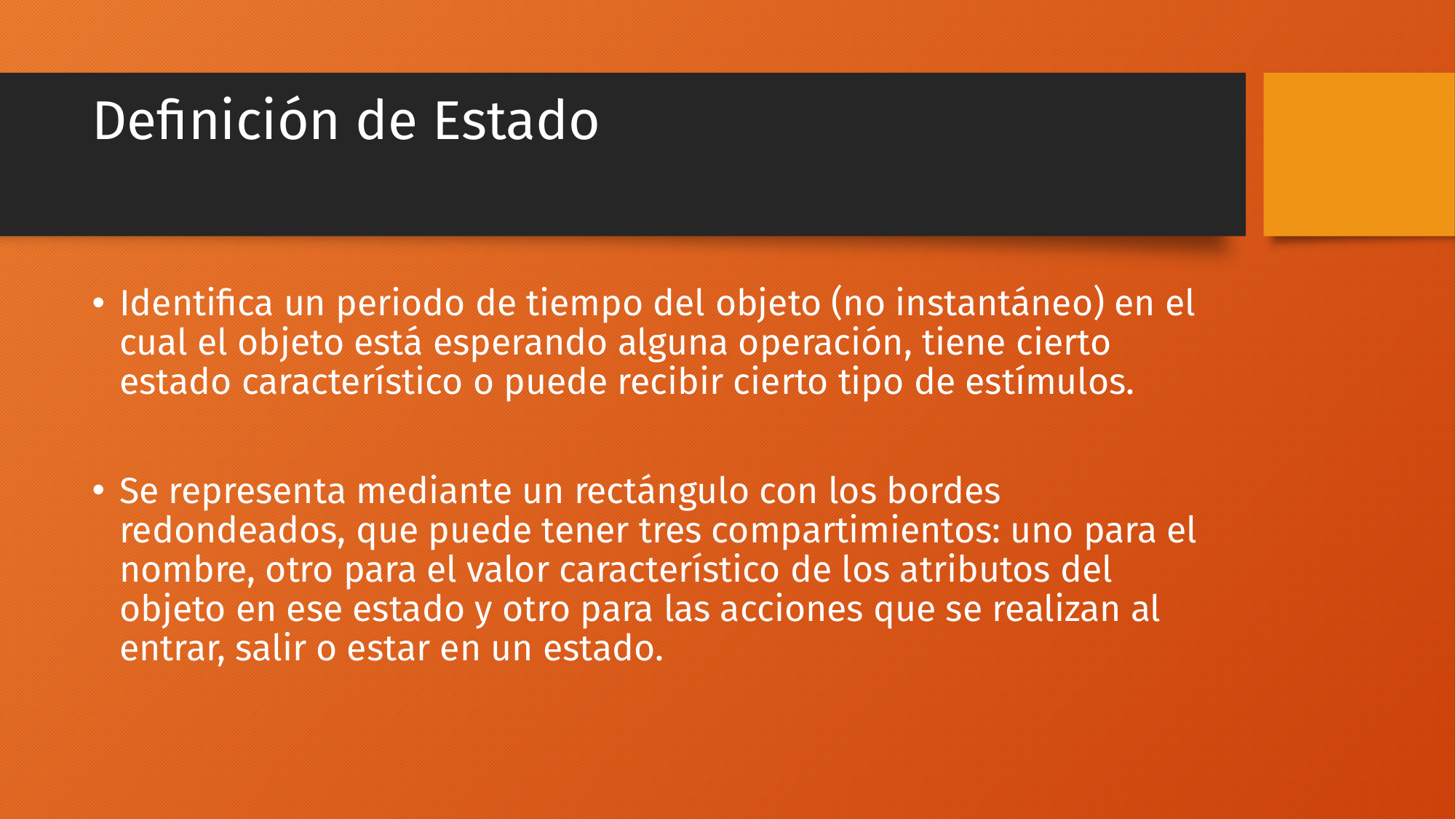

# Definición de Estado
Identifica un periodo de tiempo del objeto (no instantáneo) en el cual el objeto está esperando alguna operación, tiene cierto estado característico o puede recibir cierto tipo de estímulos.

Se representa mediante un rectángulo con los bordes redondeados, que puede tener tres compartimientos: uno para el nombre, otro para el valor característico de los atributos del objeto en ese estado y otro para las acciones que se realizan al entrar, salir o estar en un estado.